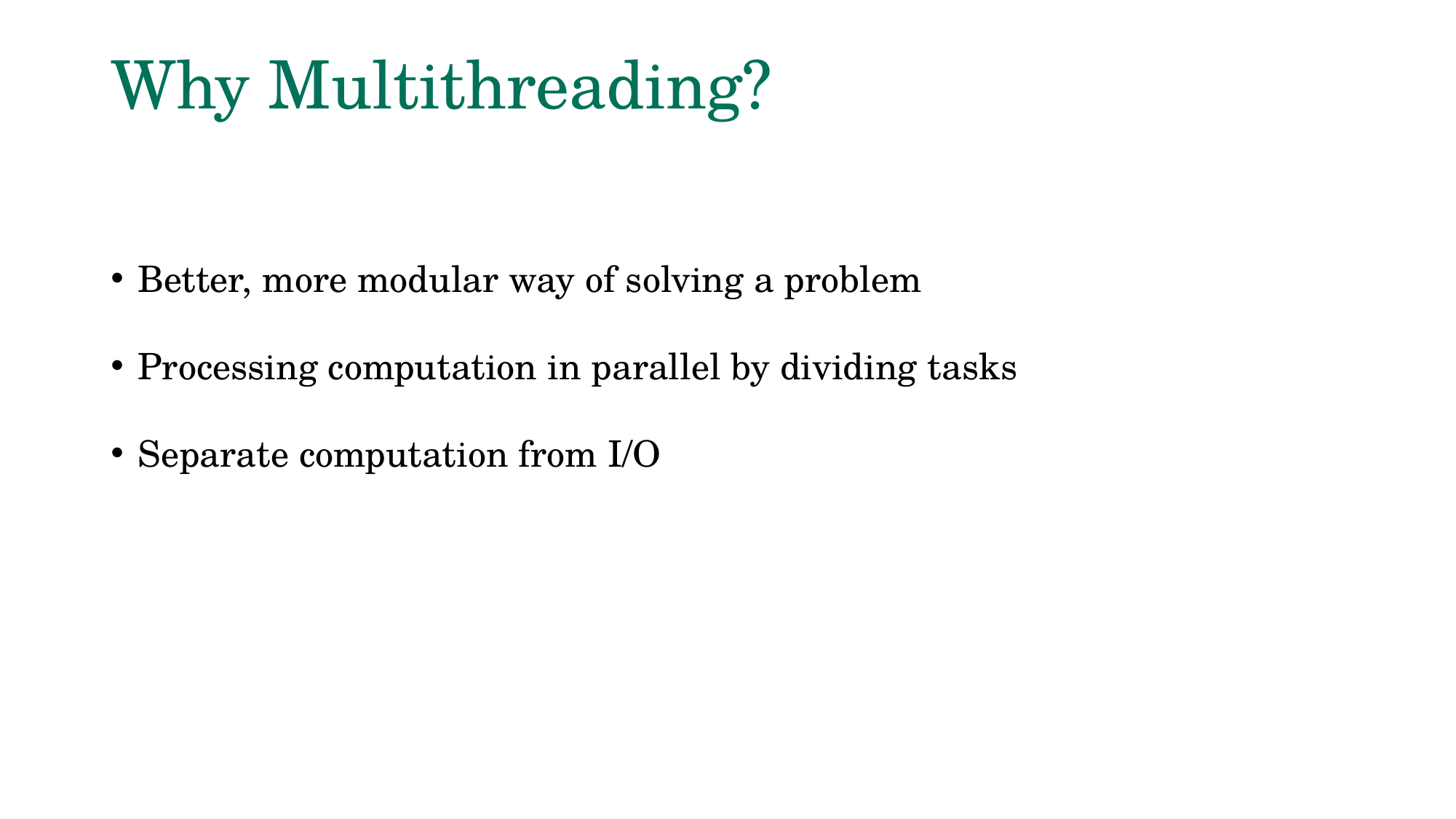

# Why Multithreading?
Better, more modular way of solving a problem

Processing computation in parallel by dividing tasks

Separate computation from I/O